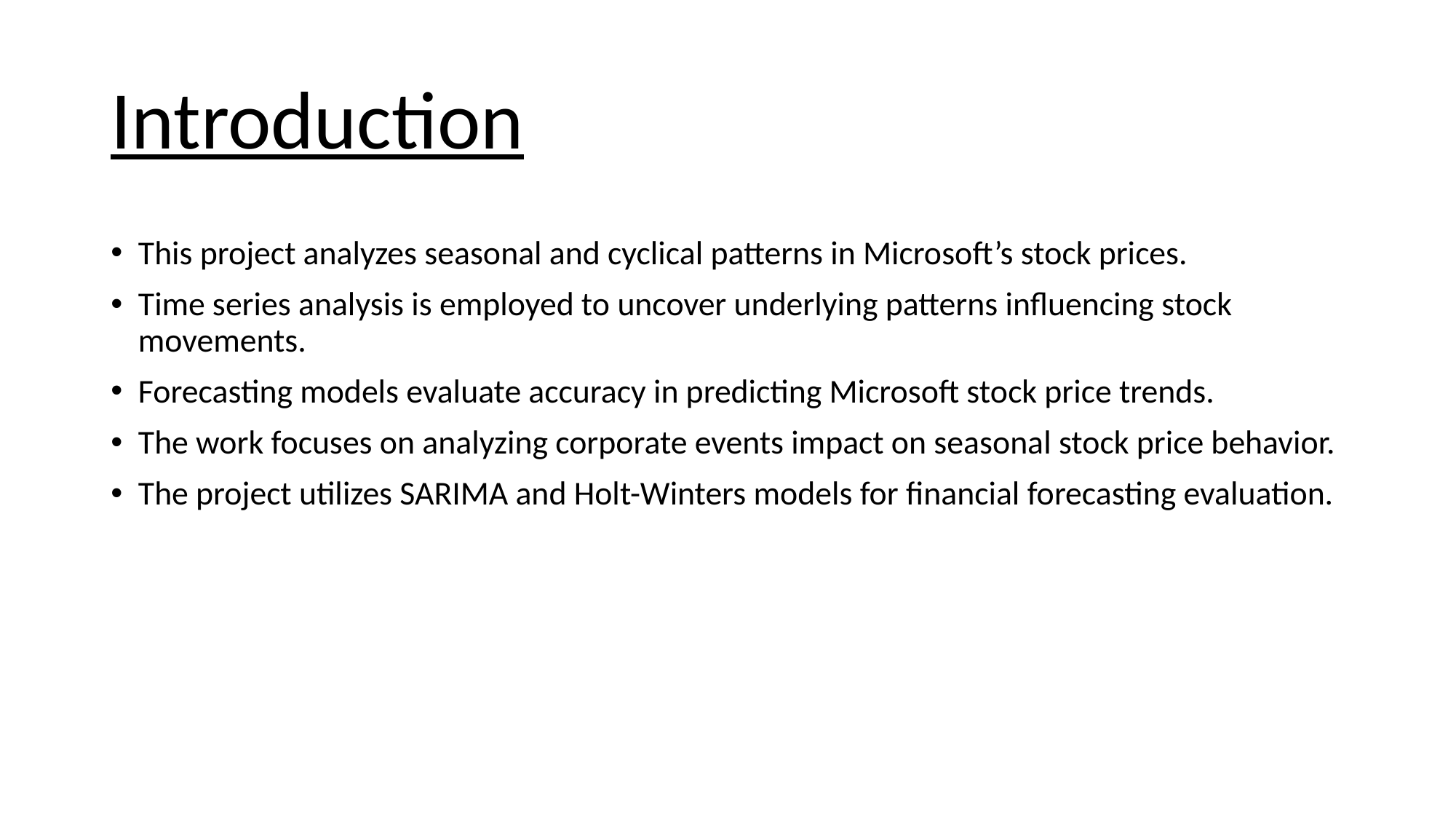

# Introduction
This project analyzes seasonal and cyclical patterns in Microsoft’s stock prices.
Time series analysis is employed to uncover underlying patterns influencing stock movements.
Forecasting models evaluate accuracy in predicting Microsoft stock price trends.
The work focuses on analyzing corporate events impact on seasonal stock price behavior.
The project utilizes SARIMA and Holt-Winters models for financial forecasting evaluation.